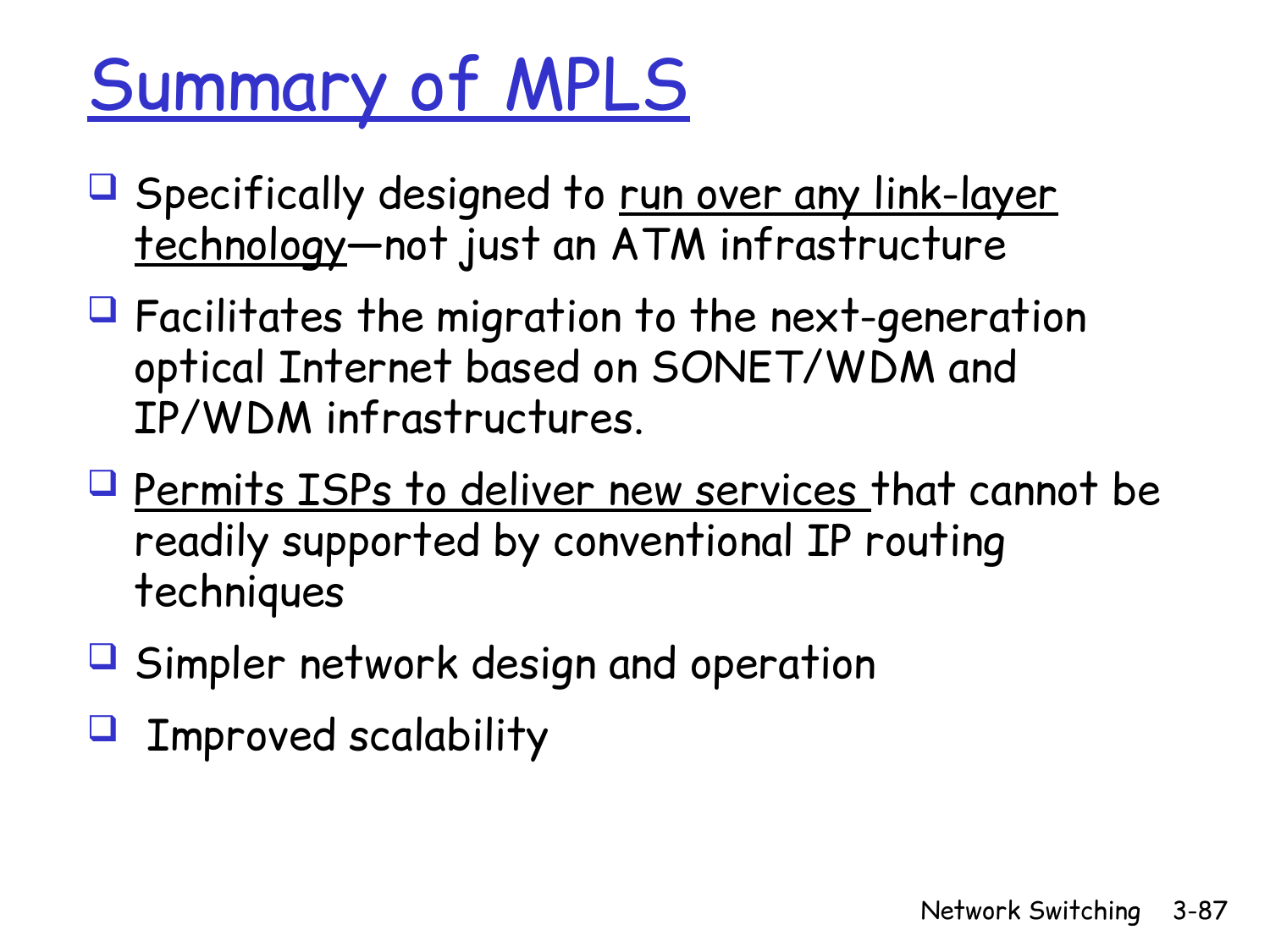

# Summary of MPLS
Specifically designed to run over any link-layer technology—not just an ATM infrastructure
Facilitates the migration to the next-generation optical Internet based on SONET/WDM and IP/WDM infrastructures.
Permits ISPs to deliver new services that cannot be readily supported by conventional IP routing techniques
Simpler network design and operation
 Improved scalability
Network Switching
3-87